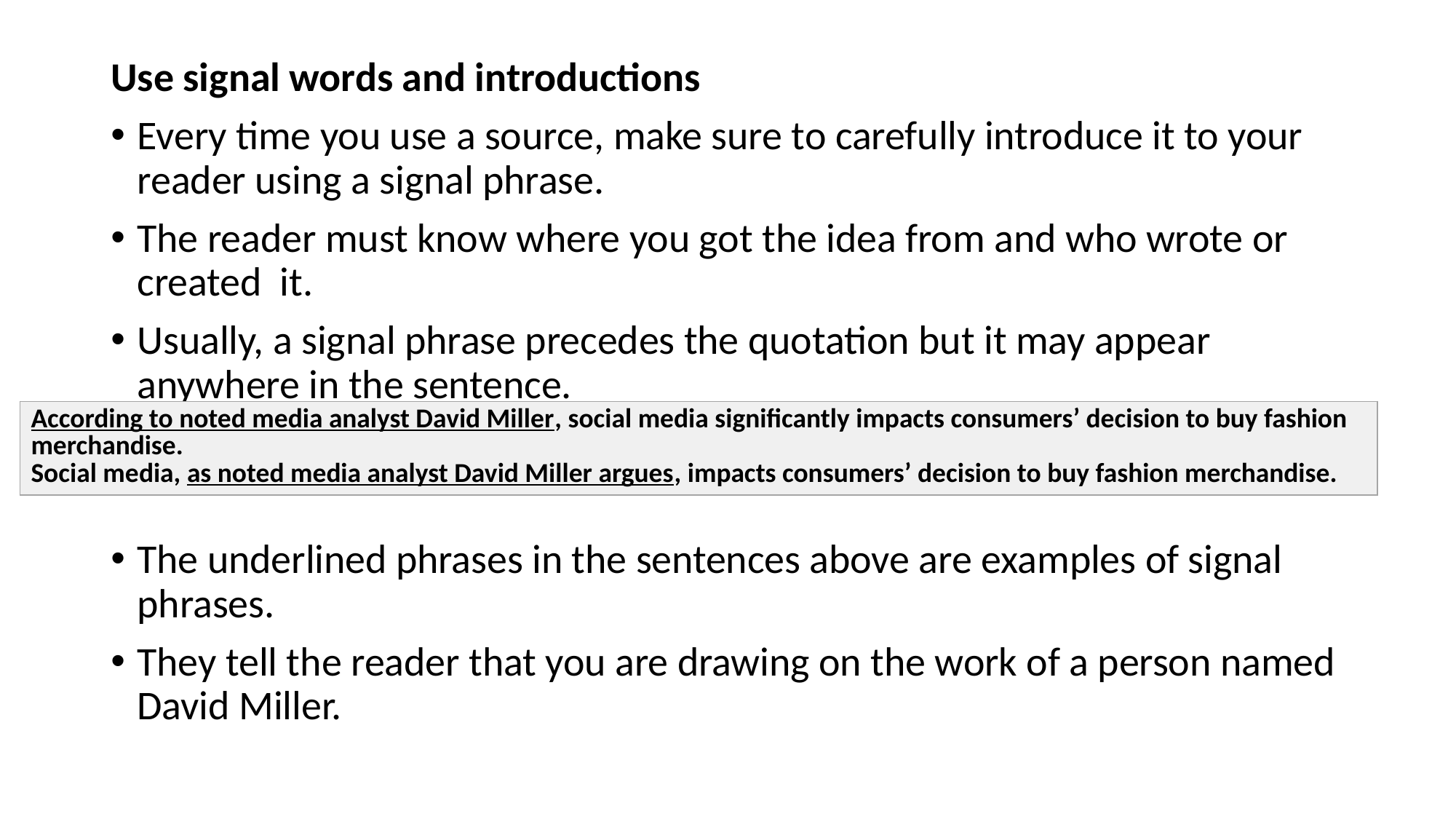

Use signal words and introductions
Every time you use a source, make sure to carefully introduce it to your reader using a signal phrase.
The reader must know where you got the idea from and who wrote or created  it.
Usually, a signal phrase precedes the quotation but it may appear anywhere in the sentence.

The underlined phrases in the sentences above are examples of signal phrases.
They tell the reader that you are drawing on the work of a person named David Miller.

| According to noted media analyst David Miller, social media significantly impacts consumers’ decision to buy fashion merchandise. Social media, as noted media analyst David Miller argues, impacts consumers’ decision to buy fashion merchandise. |
| --- |